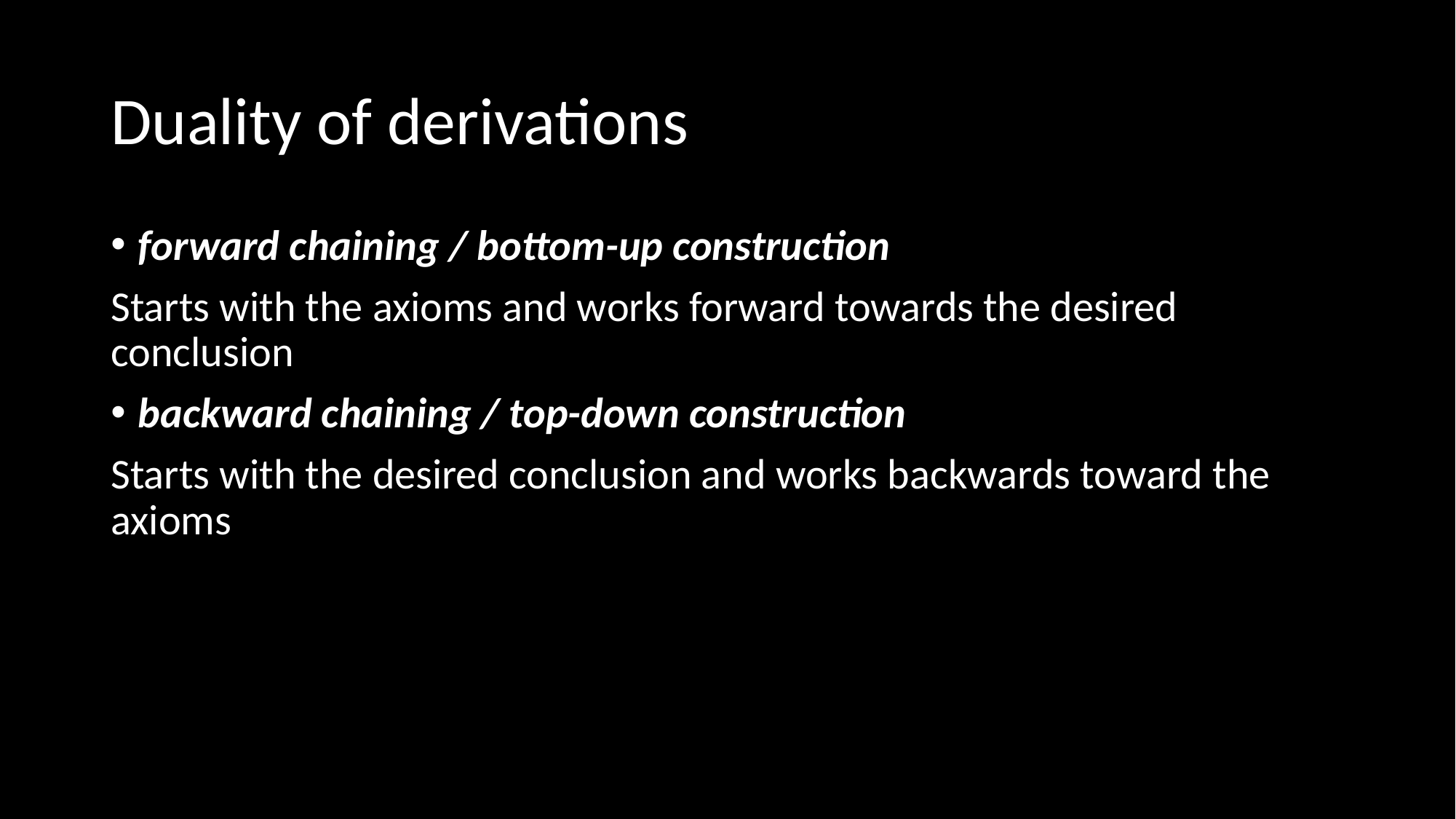

# Duality of derivations
forward chaining / bottom-up construction
Starts with the axioms and works forward towards the desired conclusion
backward chaining / top-down construction
Starts with the desired conclusion and works backwards toward the axioms